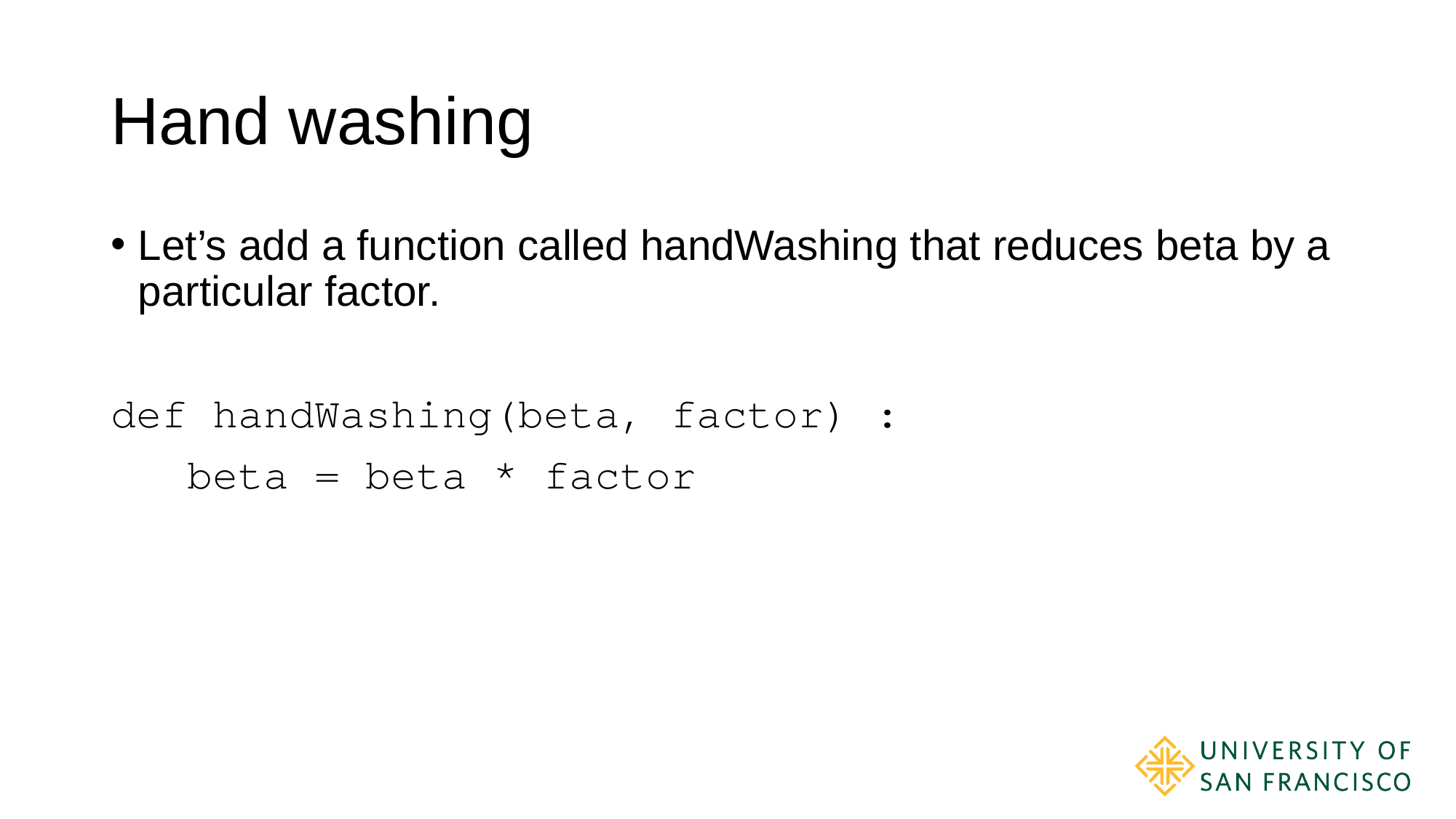

# Hand washing
Let’s add a function called handWashing that reduces beta by a particular factor.

def handWashing(beta, factor) :
   beta = beta * factor